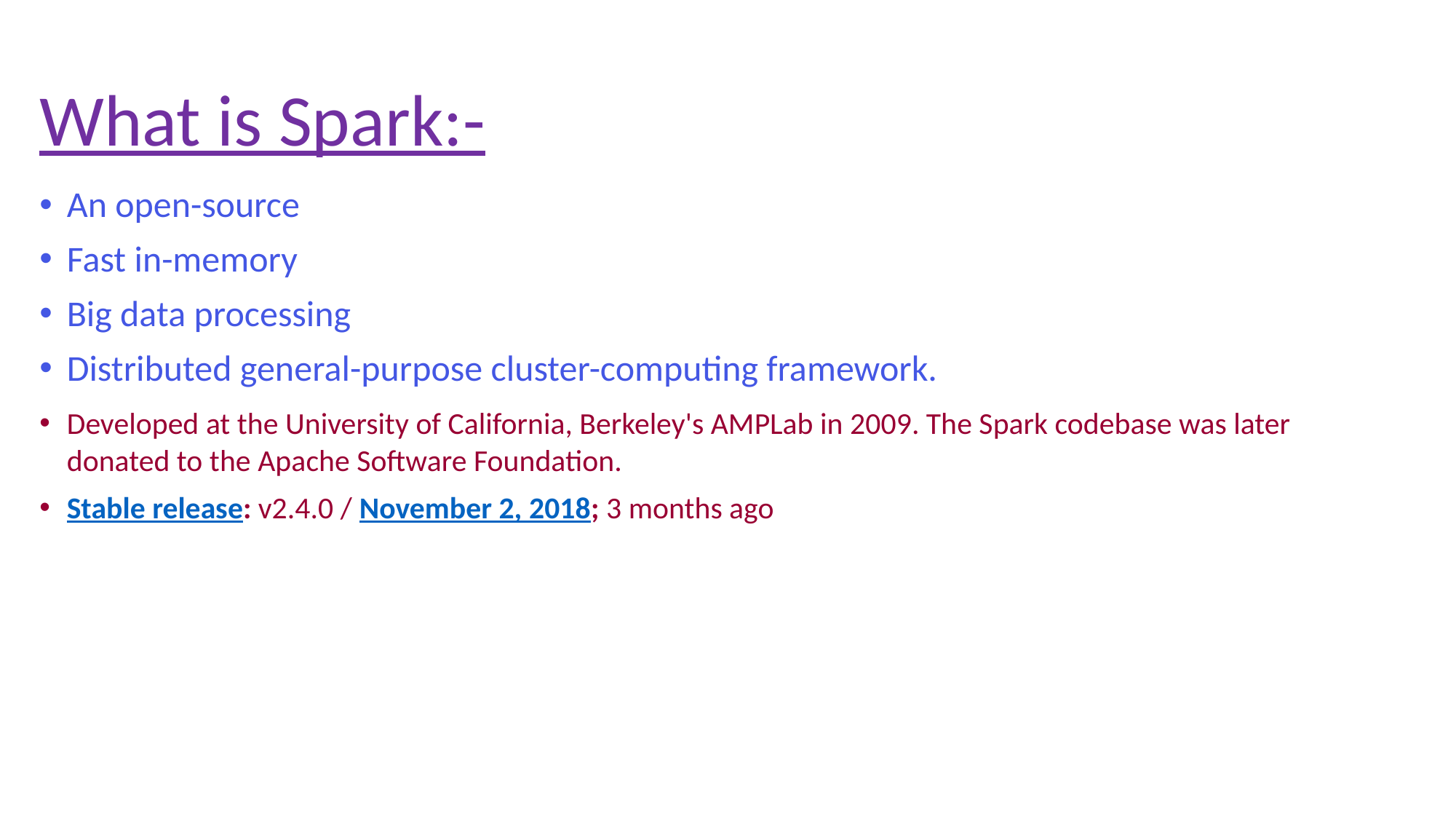

# What is Spark:-
An open-source
Fast in-memory
Big data processing
Distributed general-purpose cluster-computing framework.
Developed at the University of California, Berkeley's AMPLab in 2009. The Spark codebase was later donated to the Apache Software Foundation.
Stable release: v2.4.0 / November 2, 2018; 3 months ago